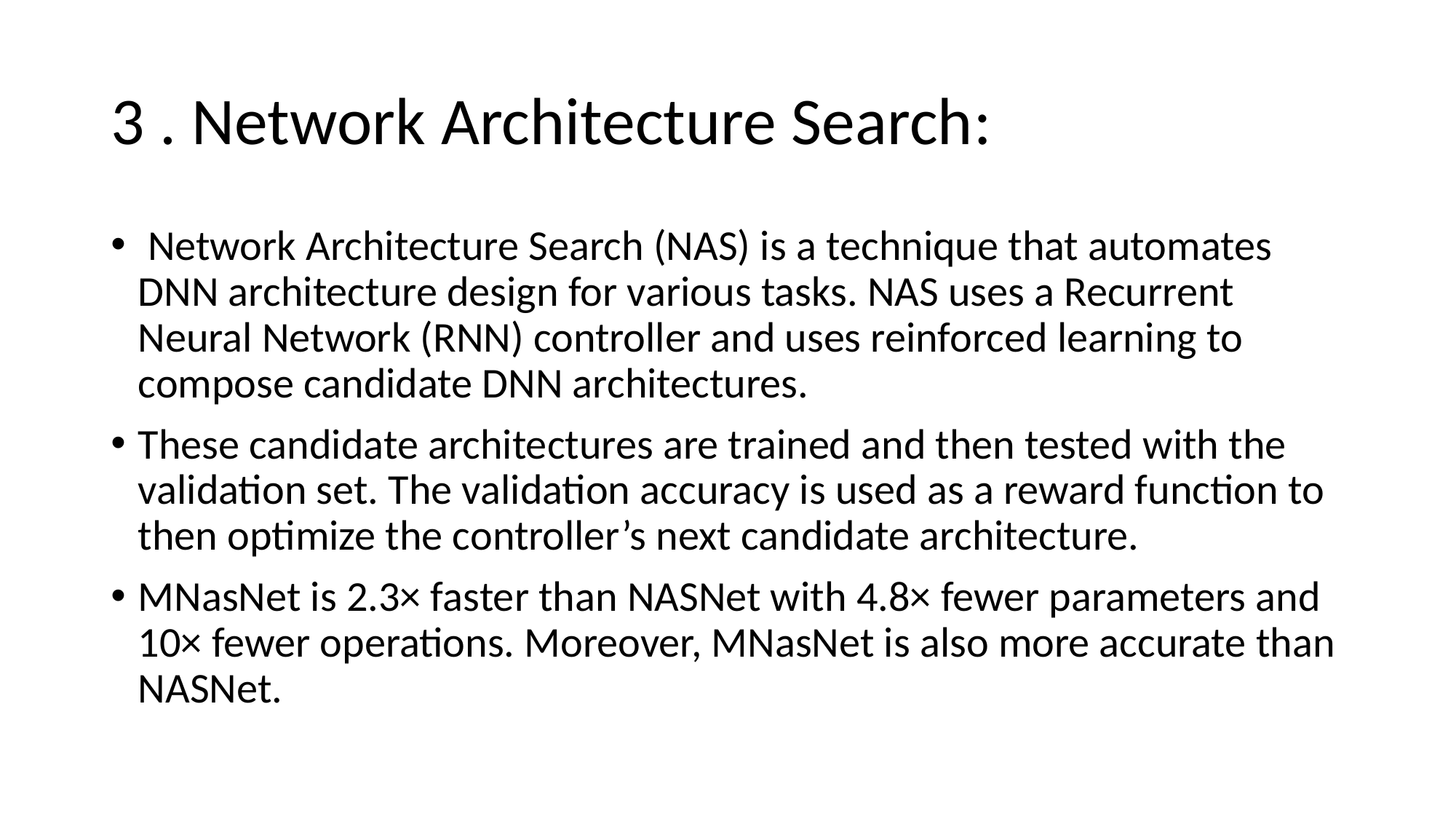

# 3 . Network Architecture Search:
 Network Architecture Search (NAS) is a technique that automates DNN architecture design for various tasks. NAS uses a Recurrent Neural Network (RNN) controller and uses reinforced learning to compose candidate DNN architectures.
These candidate architectures are trained and then tested with the validation set. The validation accuracy is used as a reward function to then optimize the controller’s next candidate architecture.
MNasNet is 2.3× faster than NASNet with 4.8× fewer parameters and 10× fewer operations. Moreover, MNasNet is also more accurate than NASNet.